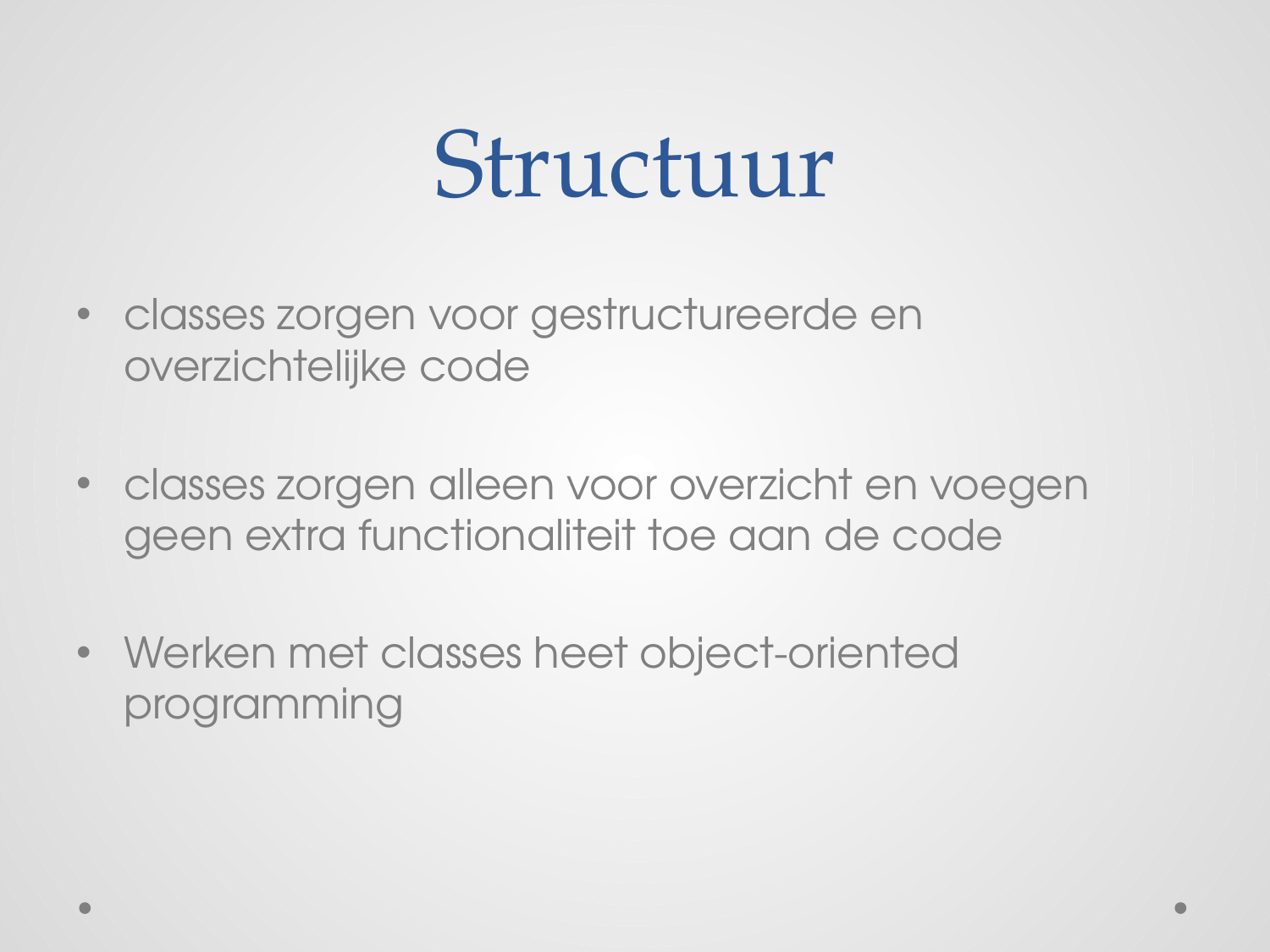

# Structuur

classes zorgen voor gestructureerde en overzichtelijke code

classes zorgen alleen voor overzicht en voegen geen extra functionaliteit toe aan de code

Werken met classes heet object-oriented programming